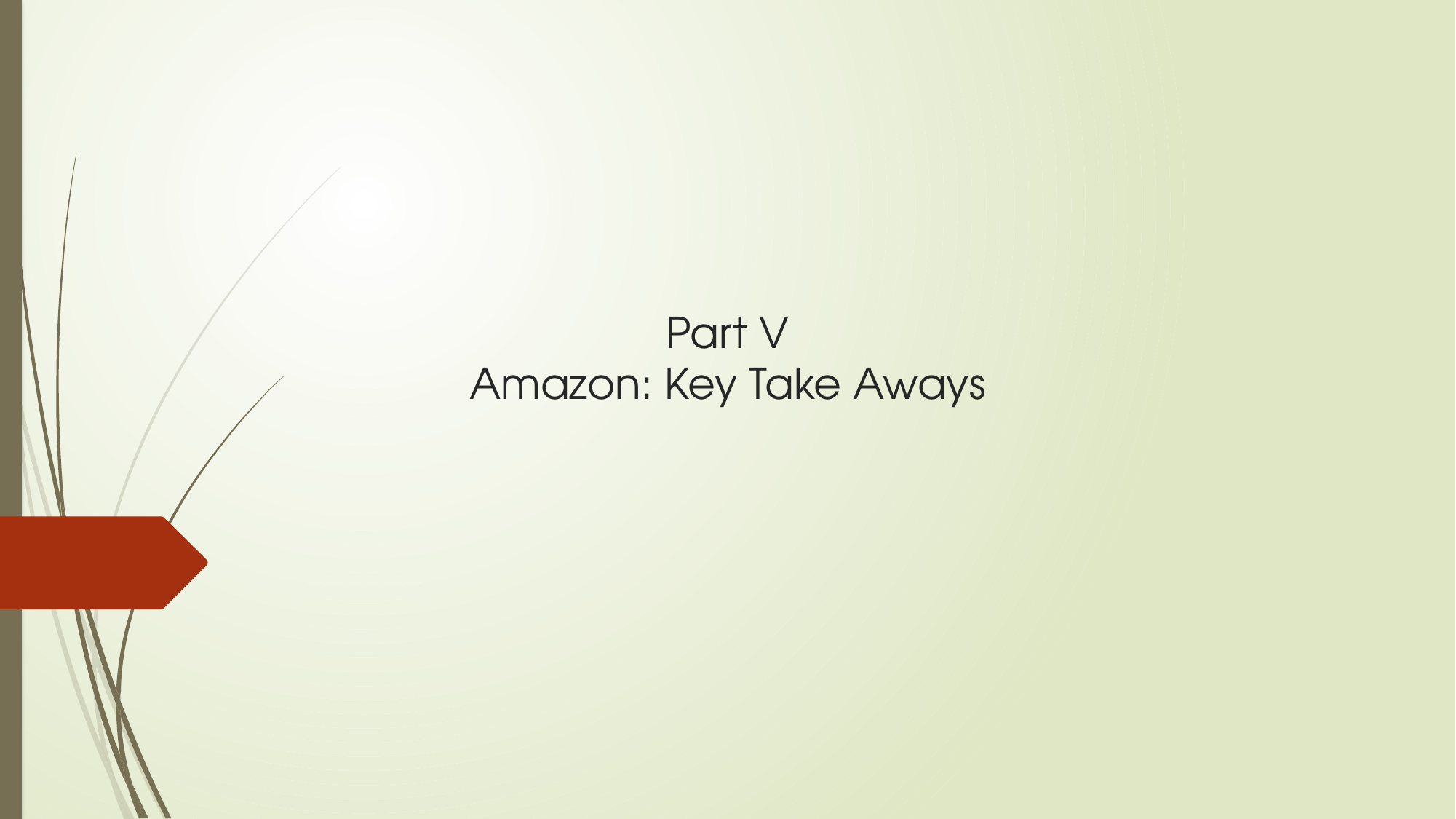

# Part V Amazon: Key Take Aways